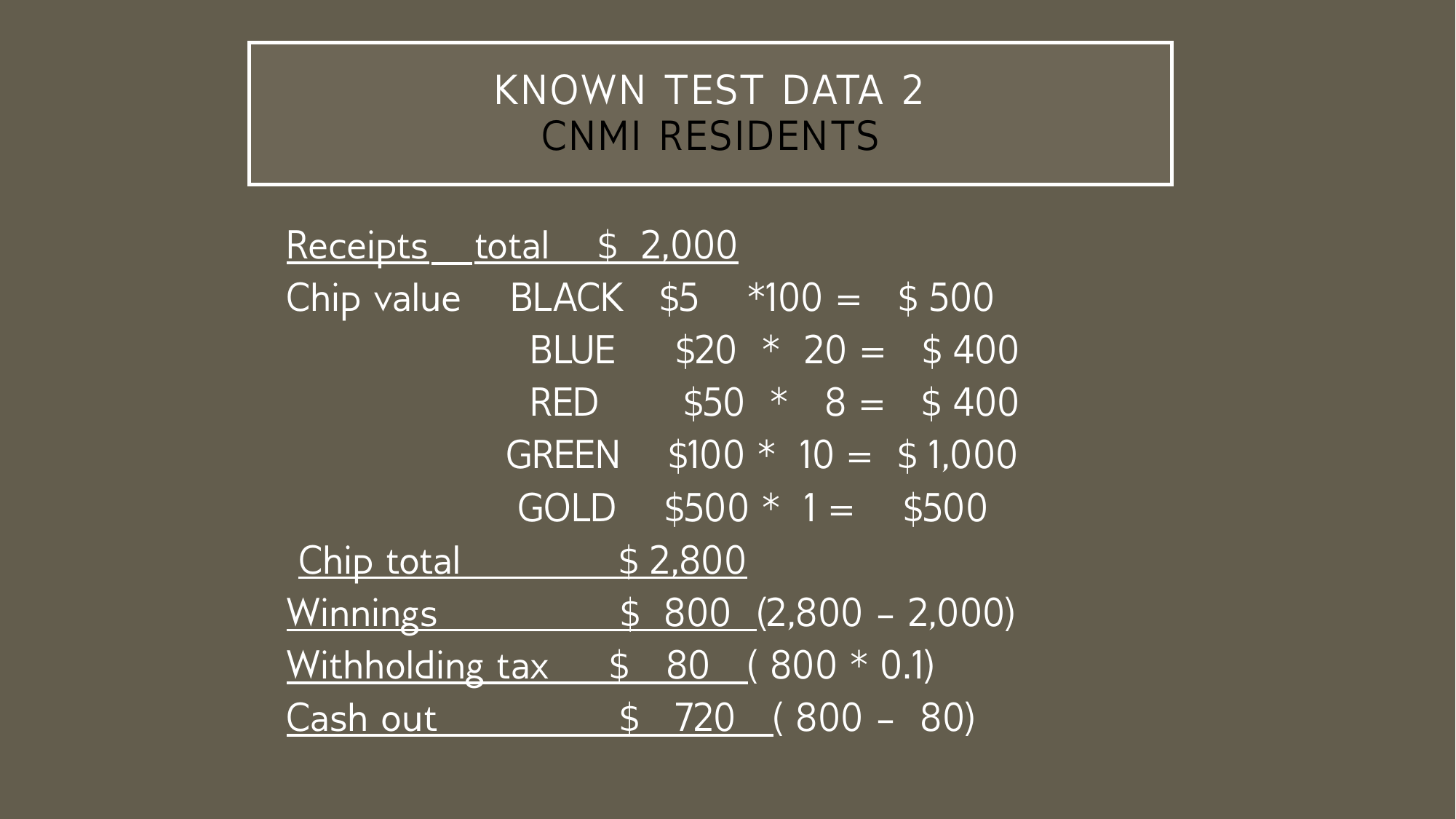

# Known test data 2 CNMI residents

Receipts　total    $  2,000
Chip value    BLACK   $5    *100 =   $ 500
                    BLUE     $20  *  20 =   $ 400
                    RED       $50  *   8 =   $ 400
                  GREEN    $100 *  10 =  $ 1,000
                   GOLD    $500 *  1 =    $500
 Chip total             $ 2,800
Winnings               $  800  (2,800 – 2,000)
Withholding tax     $   80   ( 800 * 0.1)
Cash out               $   720   ( 800 –  80)